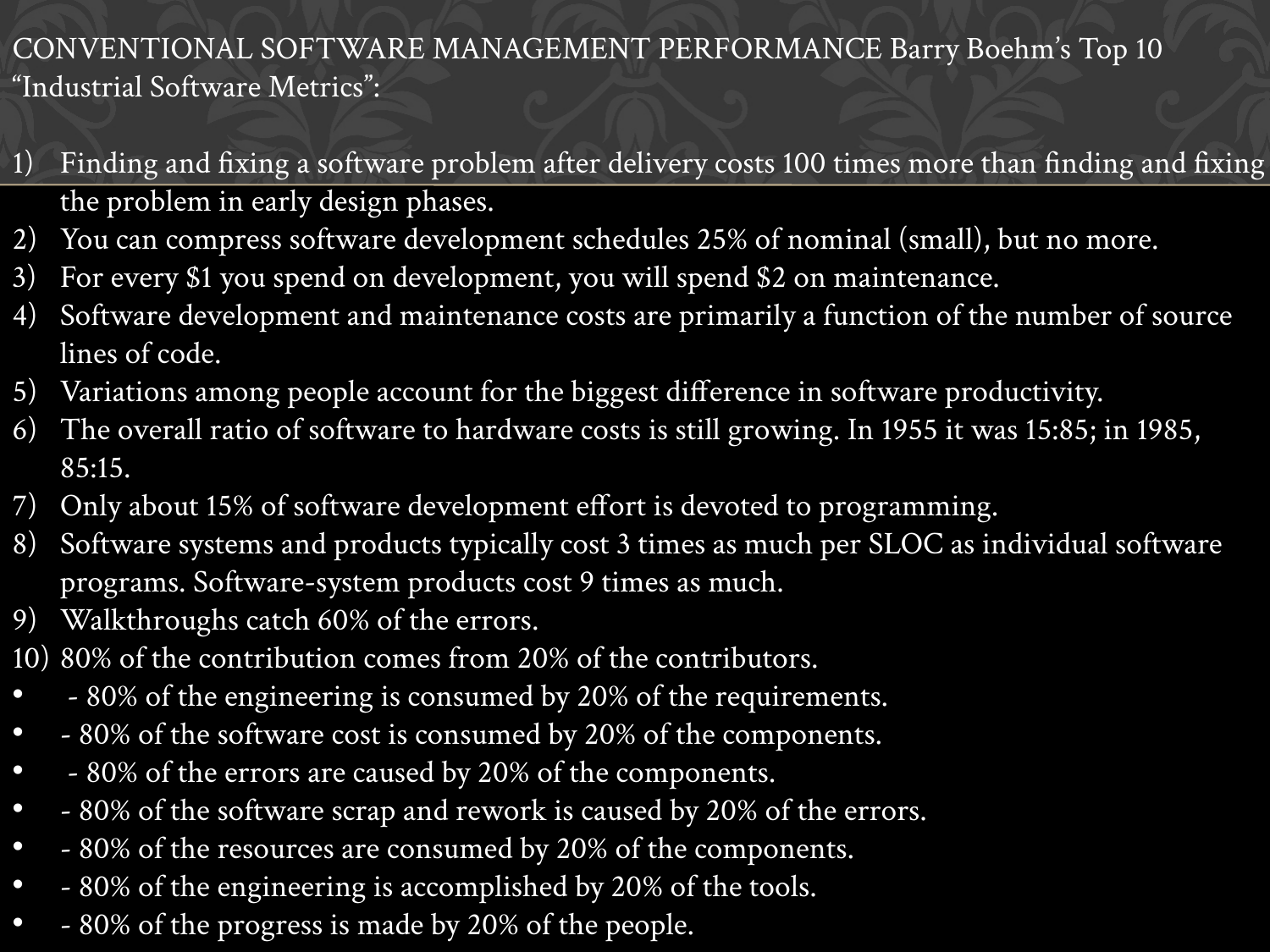

CONVENTIONAL SOFTWARE MANAGEMENT PERFORMANCE Barry Boehm’s Top 10 “Industrial Software Metrics”:

Finding and fixing a software problem after delivery costs 100 times more than finding and fixing the problem in early design phases.
You can compress software development schedules 25% of nominal (small), but no more.
For every $1 you spend on development, you will spend $2 on maintenance.
Software development and maintenance costs are primarily a function of the number of source lines of code.
Variations among people account for the biggest difference in software productivity.
The overall ratio of software to hardware costs is still growing. In 1955 it was 15:85; in 1985, 85:15.
Only about 15% of software development effort is devoted to programming.
Software systems and products typically cost 3 times as much per SLOC as individual software programs. Software-system products cost 9 times as much.
Walkthroughs catch 60% of the errors.
80% of the contribution comes from 20% of the contributors.
 - 80% of the engineering is consumed by 20% of the requirements.
- 80% of the software cost is consumed by 20% of the components.
 - 80% of the errors are caused by 20% of the components.
- 80% of the software scrap and rework is caused by 20% of the errors.
- 80% of the resources are consumed by 20% of the components.
- 80% of the engineering is accomplished by 20% of the tools.
- 80% of the progress is made by 20% of the people.